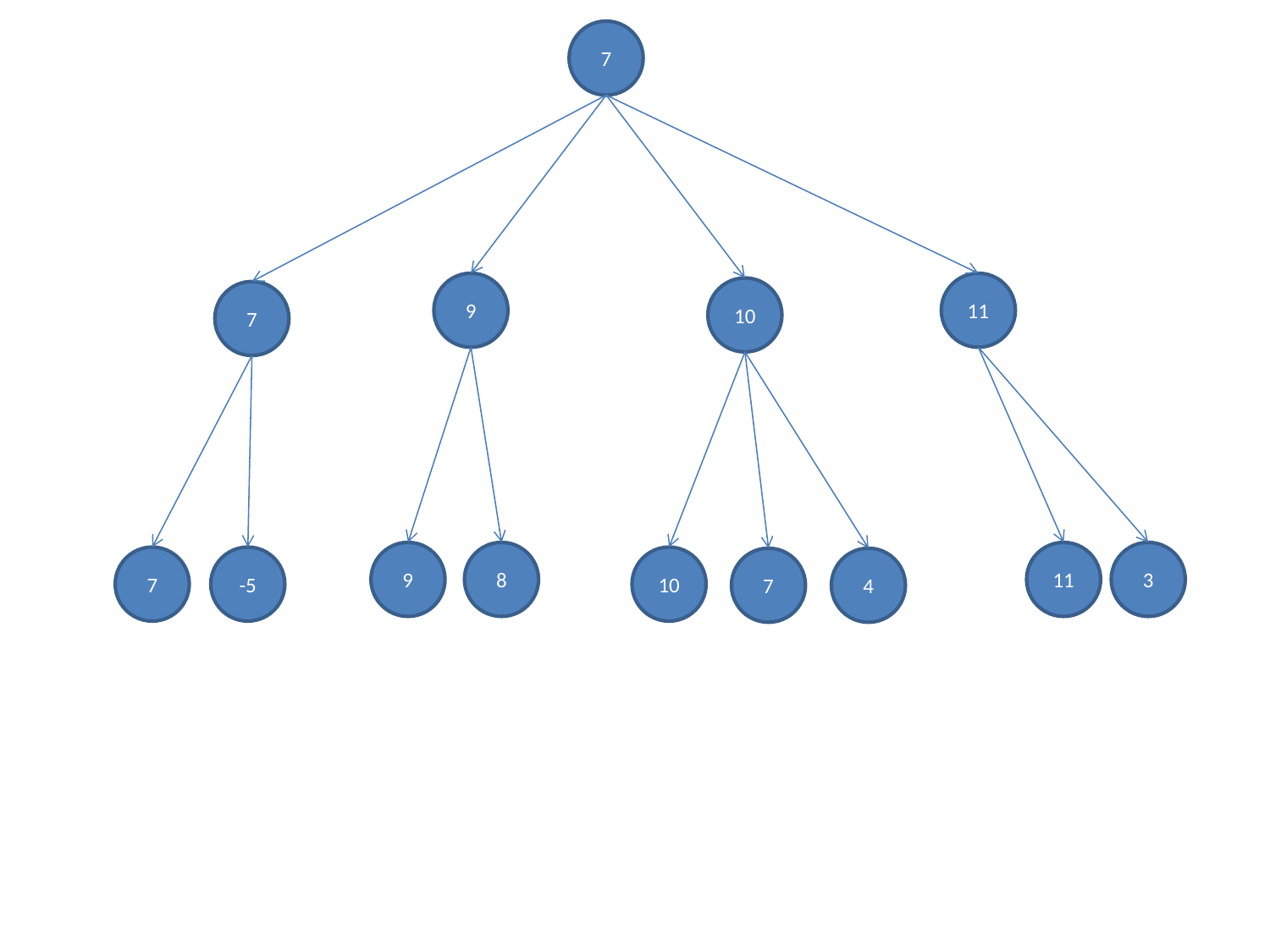

7
9
11
10
7
9
8
11
3
7
-5
10
7
4